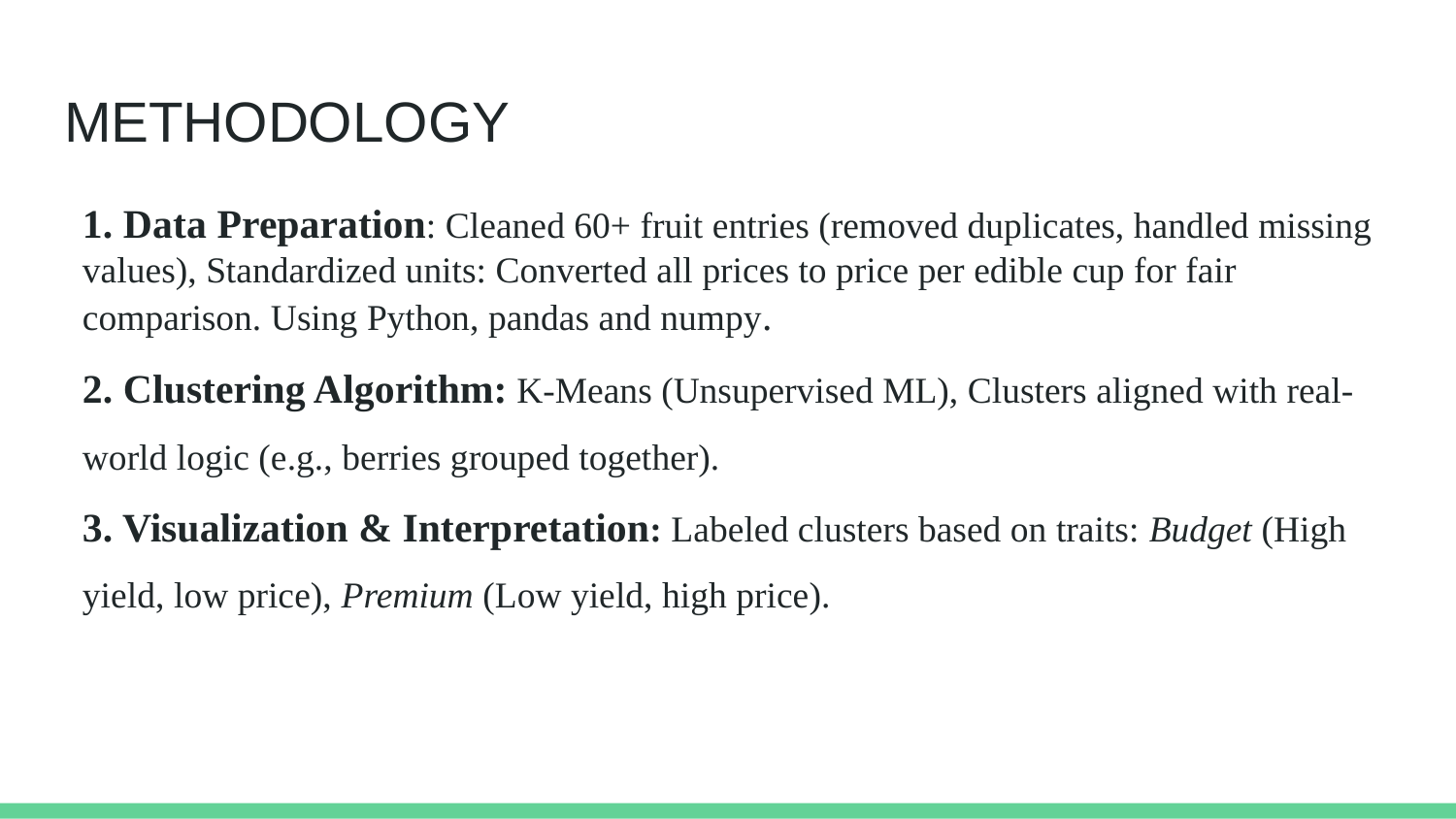

# METHODOLOGY
1. Data Preparation: Cleaned 60+ fruit entries (removed duplicates, handled missing values), Standardized units: Converted all prices to price per edible cup for fair comparison. Using Python, pandas and numpy.
2. Clustering Algorithm: K-Means (Unsupervised ML), Clusters aligned with real-world logic (e.g., berries grouped together).
3. Visualization & Interpretation: Labeled clusters based on traits: Budget (High yield, low price), Premium (Low yield, high price).